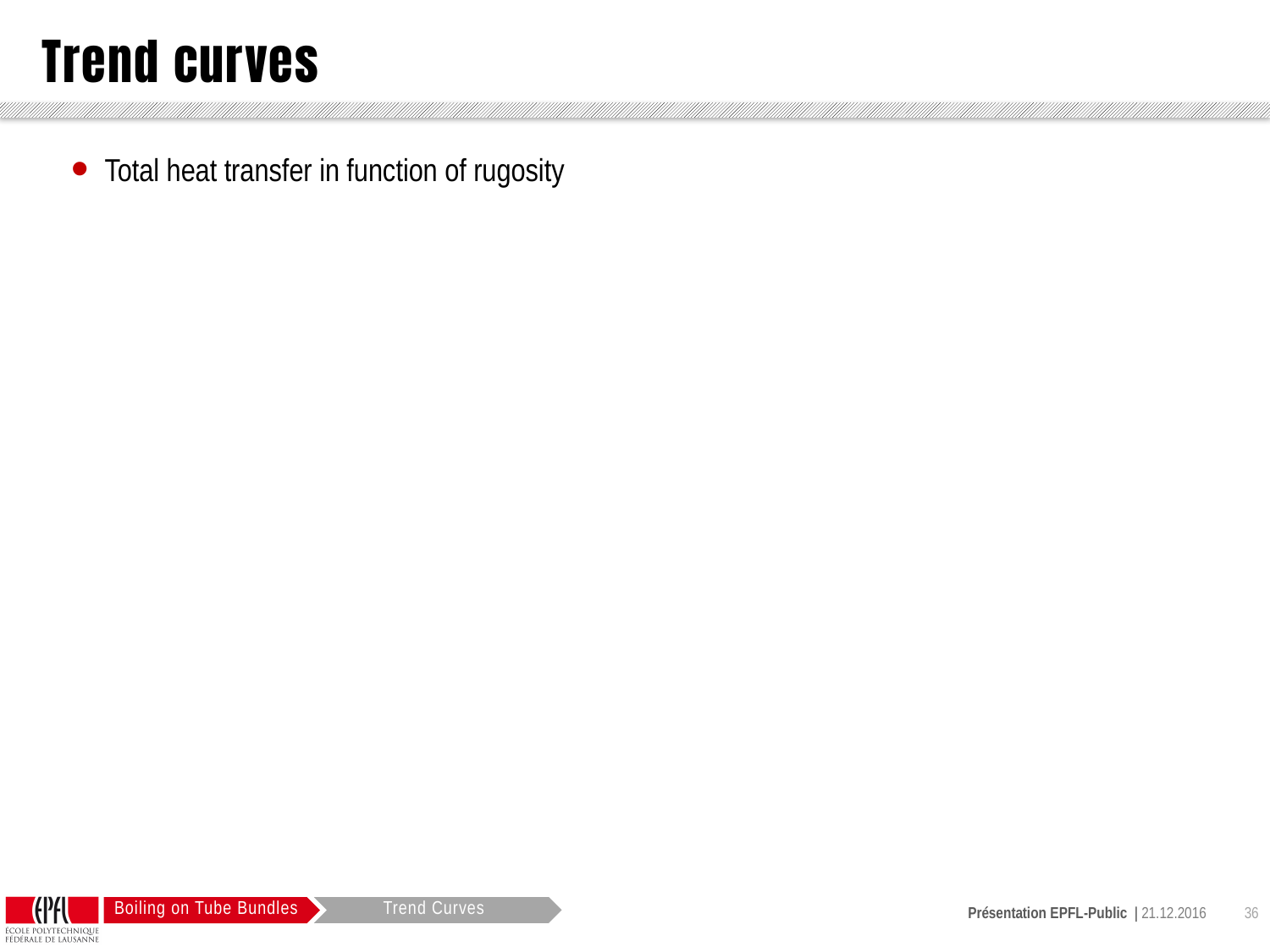

# Trend curves
Total heat transfer in function of rugosity
Trend Curves